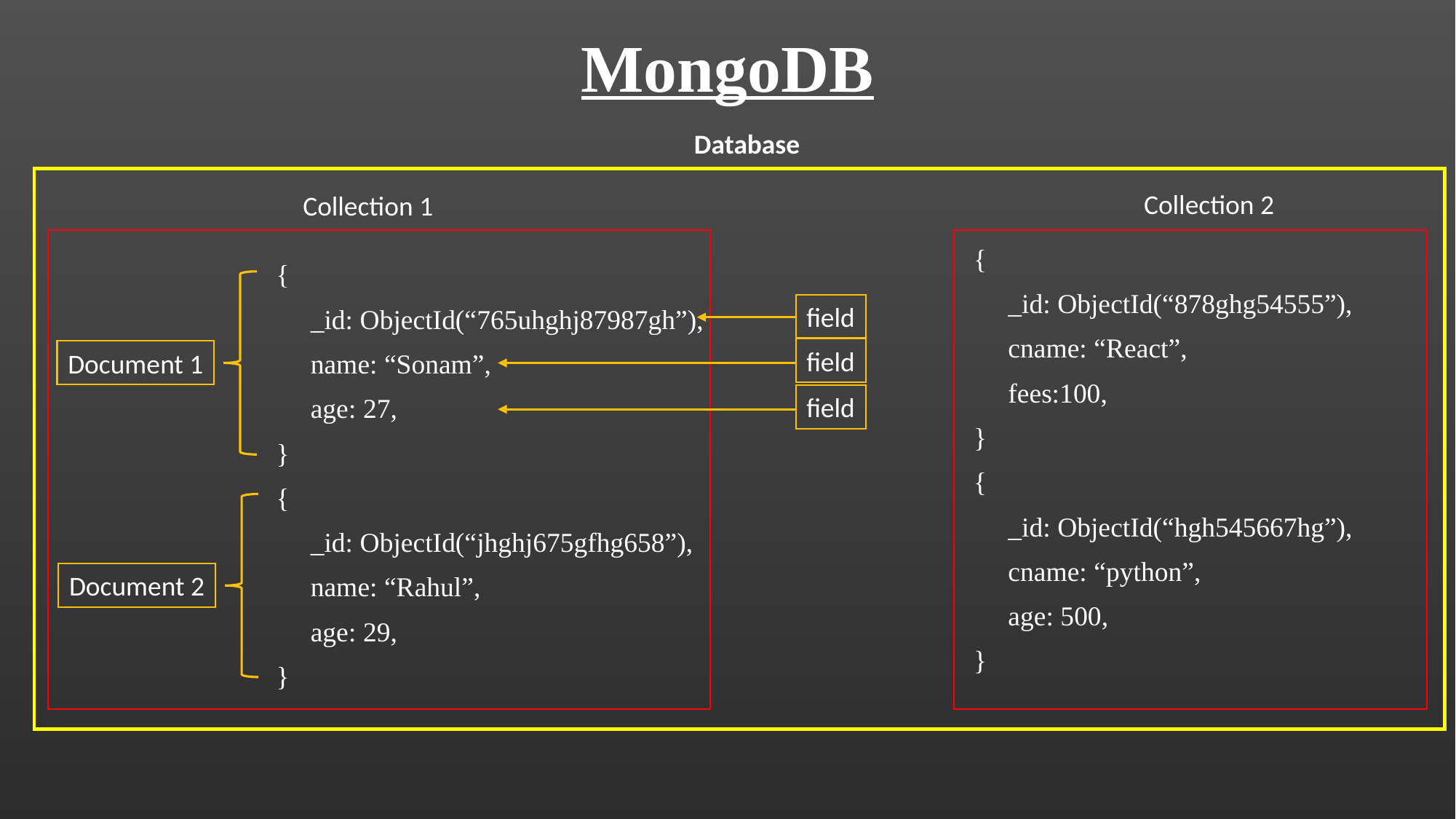

# MongoDB
Database

Collection 2
Collection 1

{
_id: ObjectId(“878ghg54555”),
cname: “React”,
fees:100,
}
{
_id: ObjectId(“hgh545667hg”),
cname: “python”,
age: 500,
}

{
_id: ObjectId(“765uhghj87987gh”),
name: “Sonam”,
age: 27,
}
{
_id: ObjectId(“jhghj675gfhg658”),
name: “Rahul”,
age: 29,
}

field
field
Document 1
field

Document 2